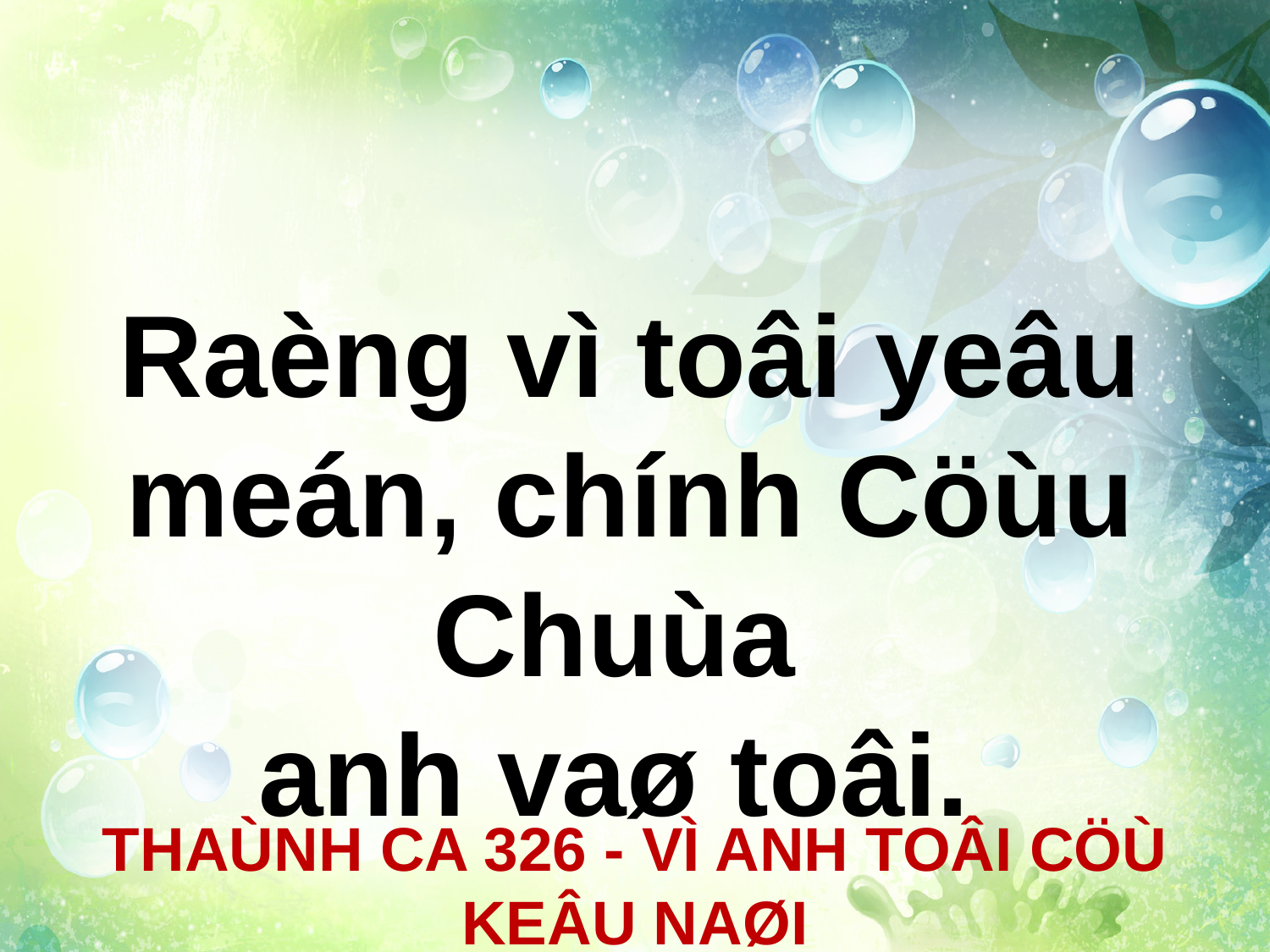

Raèng vì toâi yeâu meán, chính Cöùu Chuùa
anh vaø toâi.
THAÙNH CA 326 - VÌ ANH TOÂI CÖÙ KEÂU NAØI